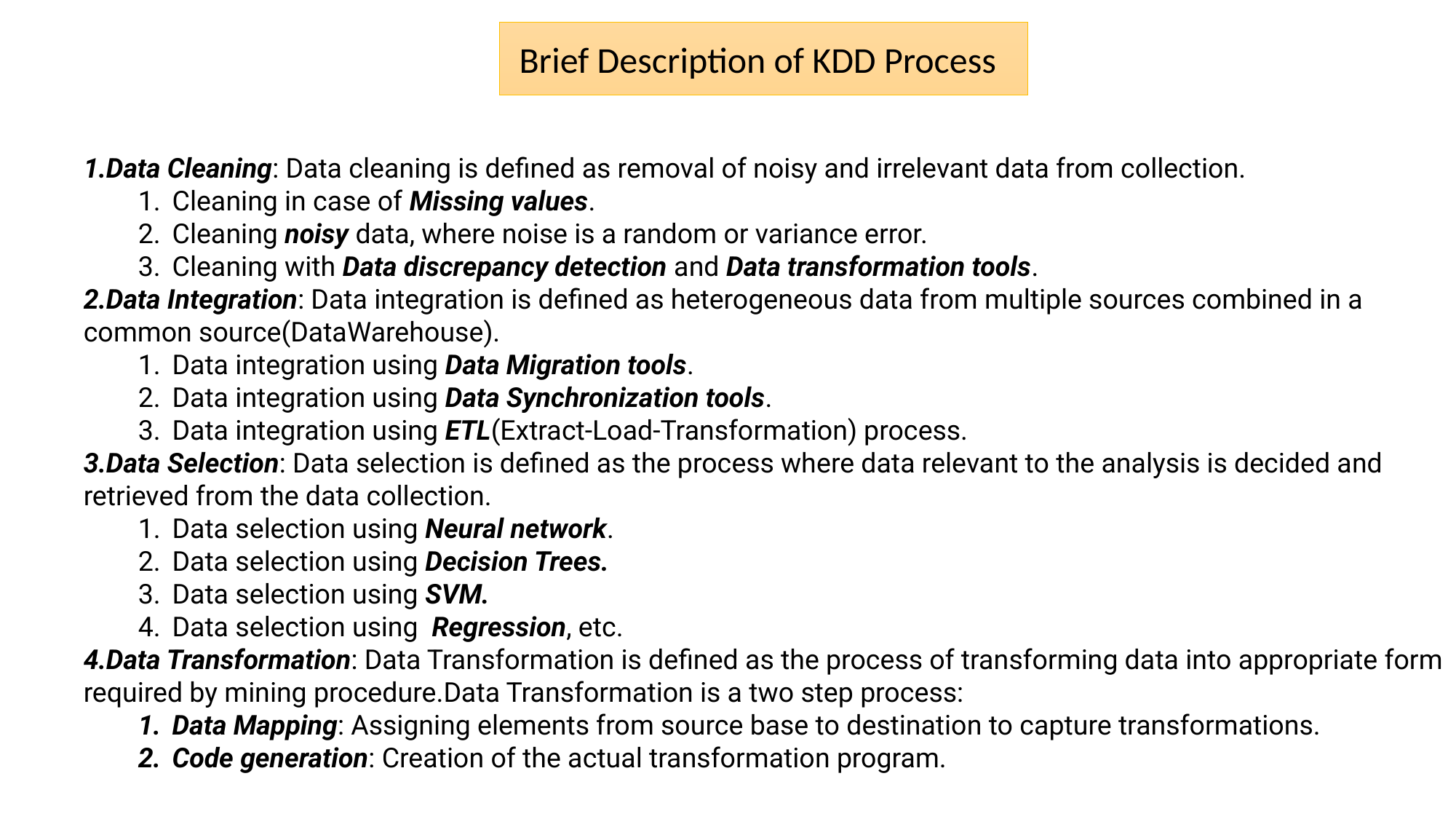

Brief Description of KDD Process
Data Cleaning: Data cleaning is defined as removal of noisy and irrelevant data from collection.
Cleaning in case of Missing values.
Cleaning noisy data, where noise is a random or variance error.
Cleaning with Data discrepancy detection and Data transformation tools.
Data Integration: Data integration is defined as heterogeneous data from multiple sources combined in a common source(DataWarehouse).
Data integration using Data Migration tools.
Data integration using Data Synchronization tools.
Data integration using ETL(Extract-Load-Transformation) process.
Data Selection: Data selection is defined as the process where data relevant to the analysis is decided and retrieved from the data collection.
Data selection using Neural network.
Data selection using Decision Trees.
Data selection using SVM.
Data selection using  Regression, etc.
Data Transformation: Data Transformation is defined as the process of transforming data into appropriate form required by mining procedure.Data Transformation is a two step process:
Data Mapping: Assigning elements from source base to destination to capture transformations.
Code generation: Creation of the actual transformation program.